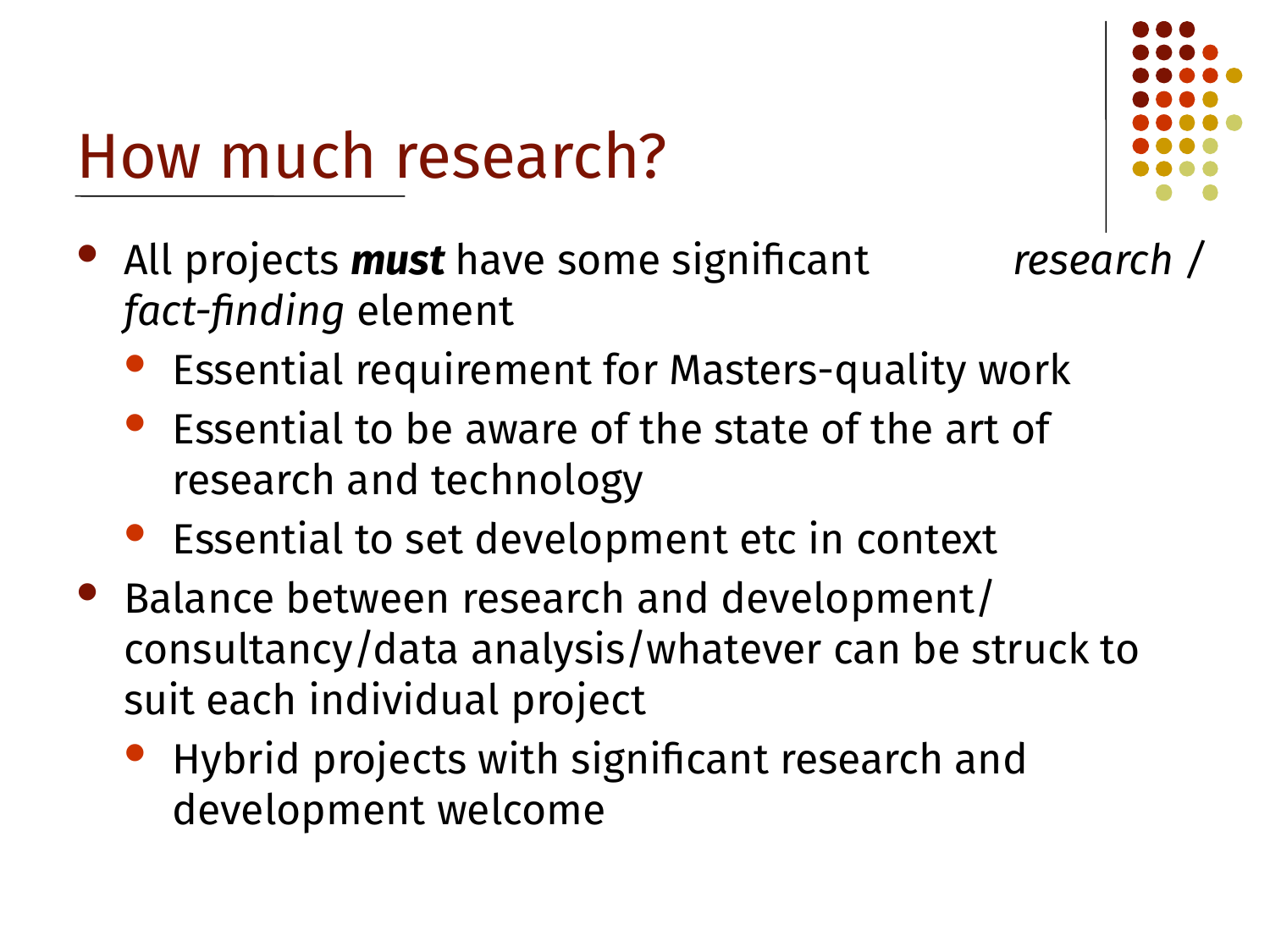

# How much research?
All projects must have some significant 		research / fact-finding element
Essential requirement for Masters-quality work
Essential to be aware of the state of the art of research and technology
Essential to set development etc in context
Balance between research and development/ consultancy/data analysis/whatever can be struck to suit each individual project
Hybrid projects with significant research and development welcome